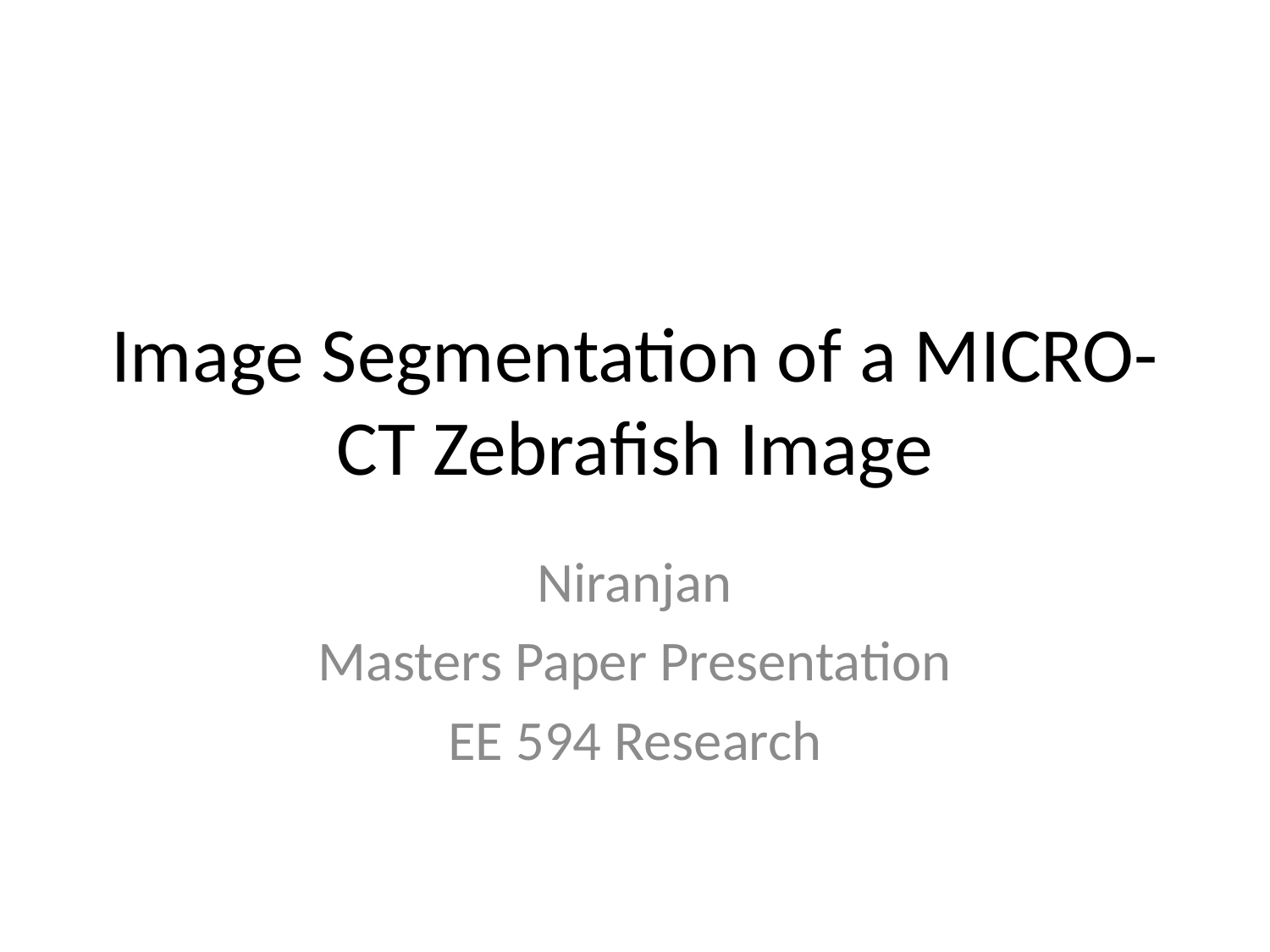

# Image Segmentation of a MICRO-CT Zebrafish Image
Niranjan
Masters Paper Presentation
EE 594 Research